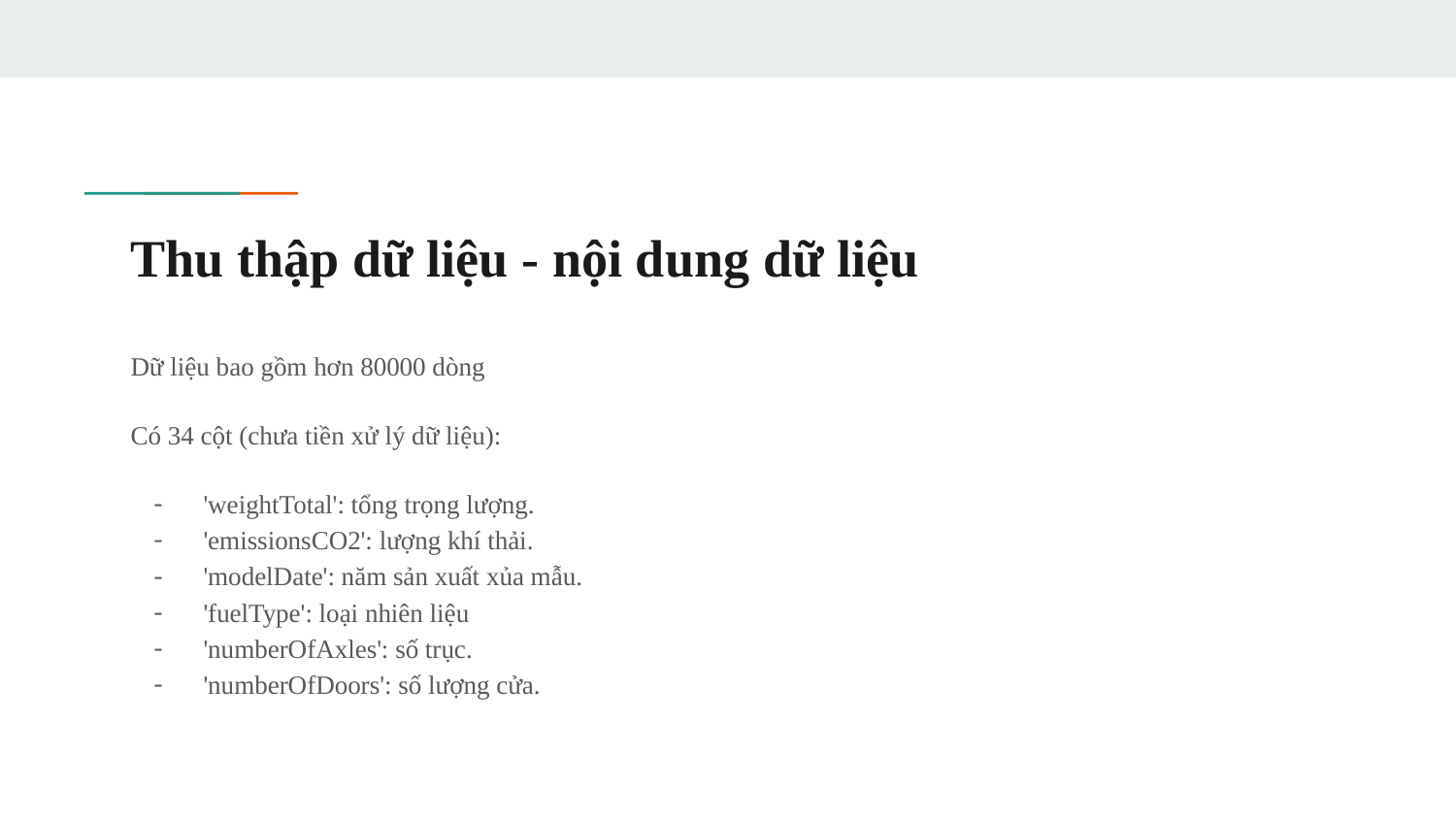

# Thu thập dữ liệu - nội dung dữ liệu
Dữ liệu bao gồm hơn 80000 dòng
Có 34 cột (chưa tiền xử lý dữ liệu):
'weightTotal': tổng trọng lượng.
'emissionsCO2': lượng khí thải.
'modelDate': năm sản xuất xủa mẫu.
'fuelType': loại nhiên liệu
'numberOfAxles': số trục.
'numberOfDoors': số lượng cửa.